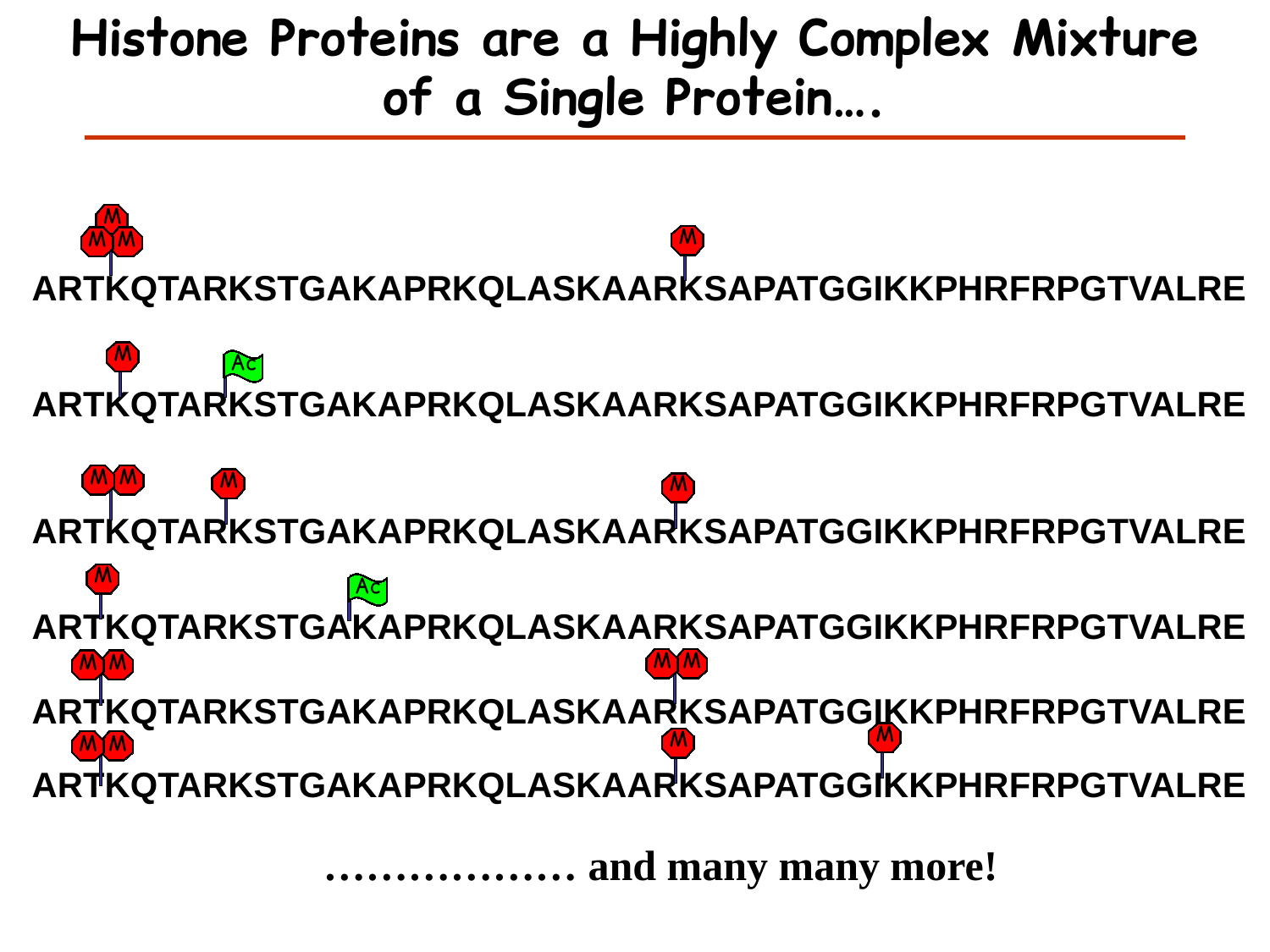

Histone Proteins are a Highly Complex Mixture of a Single Protein….

M

M
M
M

ARTKQTARKSTGAKAPRKQLASKAARKSAPATGGIKKPHRFRPGTVALRE
M

Ac

ARTKQTARKSTGAKAPRKQLASKAARKSAPATGGIKKPHRFRPGTVALRE
M
M

M

M

ARTKQTARKSTGAKAPRKQLASKAARKSAPATGGIKKPHRFRPGTVALRE
M

Ac

ARTKQTARKSTGAKAPRKQLASKAARKSAPATGGIKKPHRFRPGTVALRE
M
M

M
M

ARTKQTARKSTGAKAPRKQLASKAARKSAPATGGIKKPHRFRPGTVALRE
M

M

M
M

ARTKQTARKSTGAKAPRKQLASKAARKSAPATGGIKKPHRFRPGTVALRE
……………… and many many more!